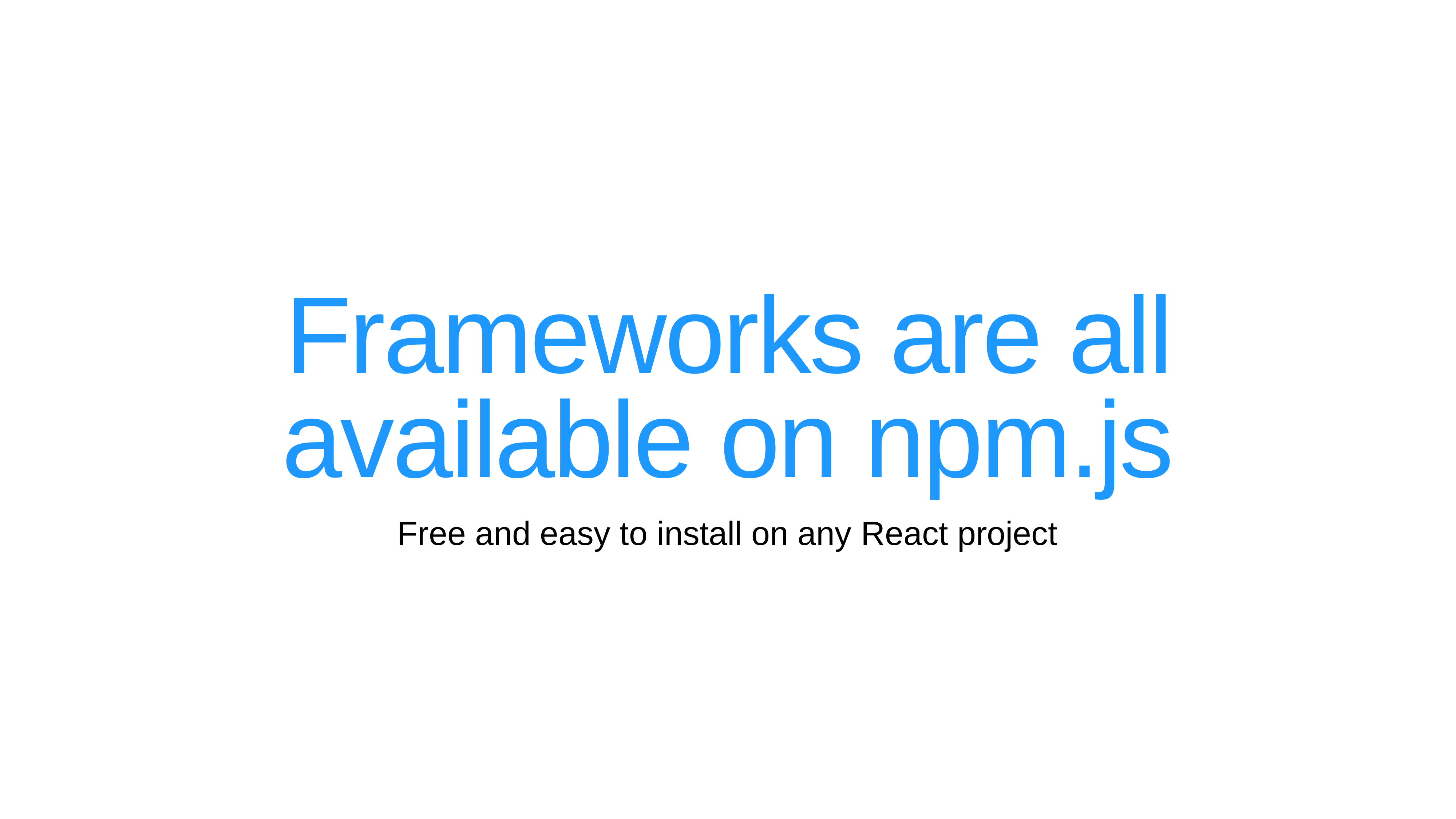

Frameworks are all available on npm.js
Free and easy to install on any React project